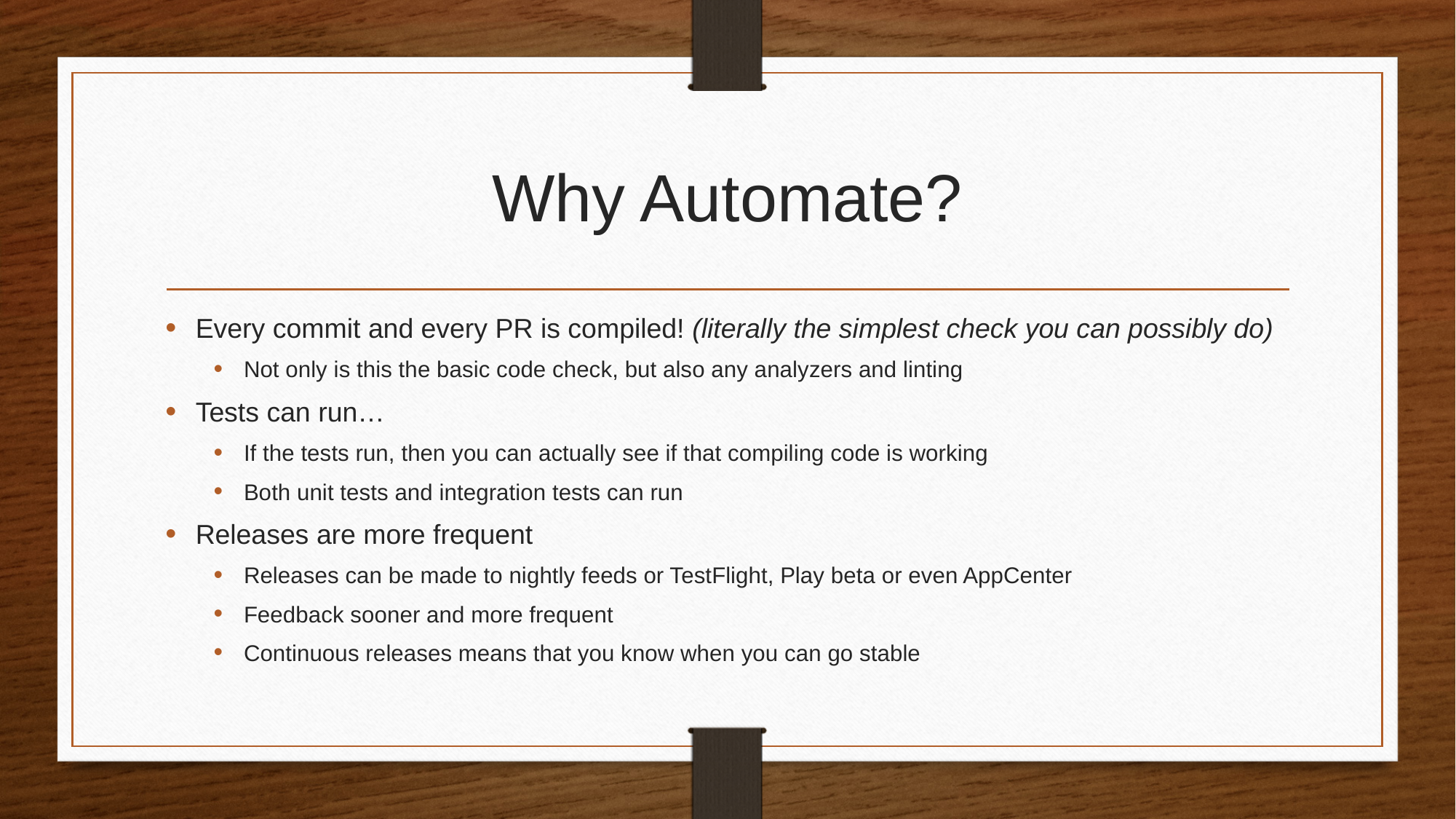

# Why Automate?
Every commit and every PR is compiled! (literally the simplest check you can possibly do)
Not only is this the basic code check, but also any analyzers and linting
Tests can run…
If the tests run, then you can actually see if that compiling code is working
Both unit tests and integration tests can run
Releases are more frequent
Releases can be made to nightly feeds or TestFlight, Play beta or even AppCenter
Feedback sooner and more frequent
Continuous releases means that you know when you can go stable